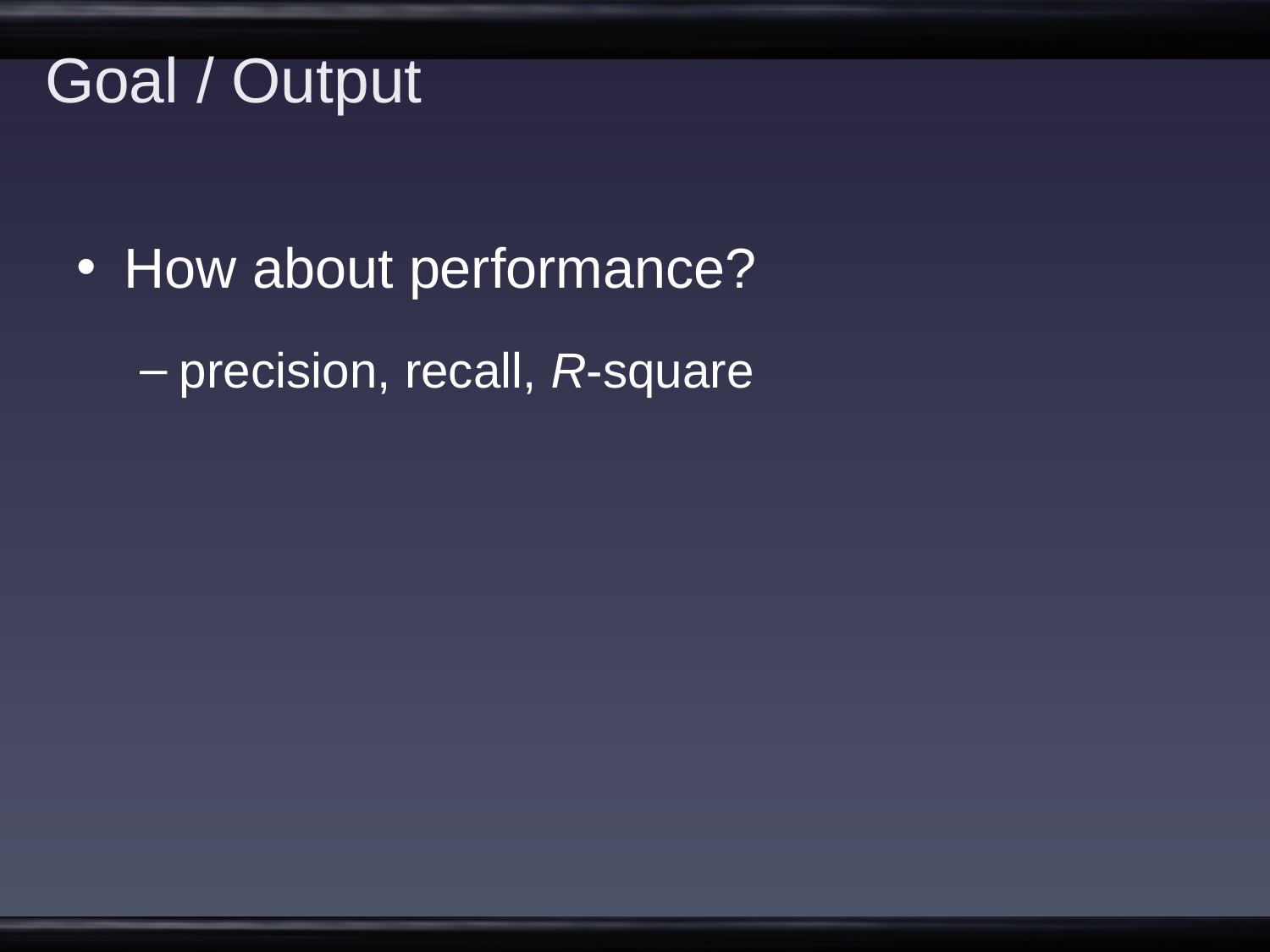

# Goal / Output
How about performance?
precision, recall, R-square